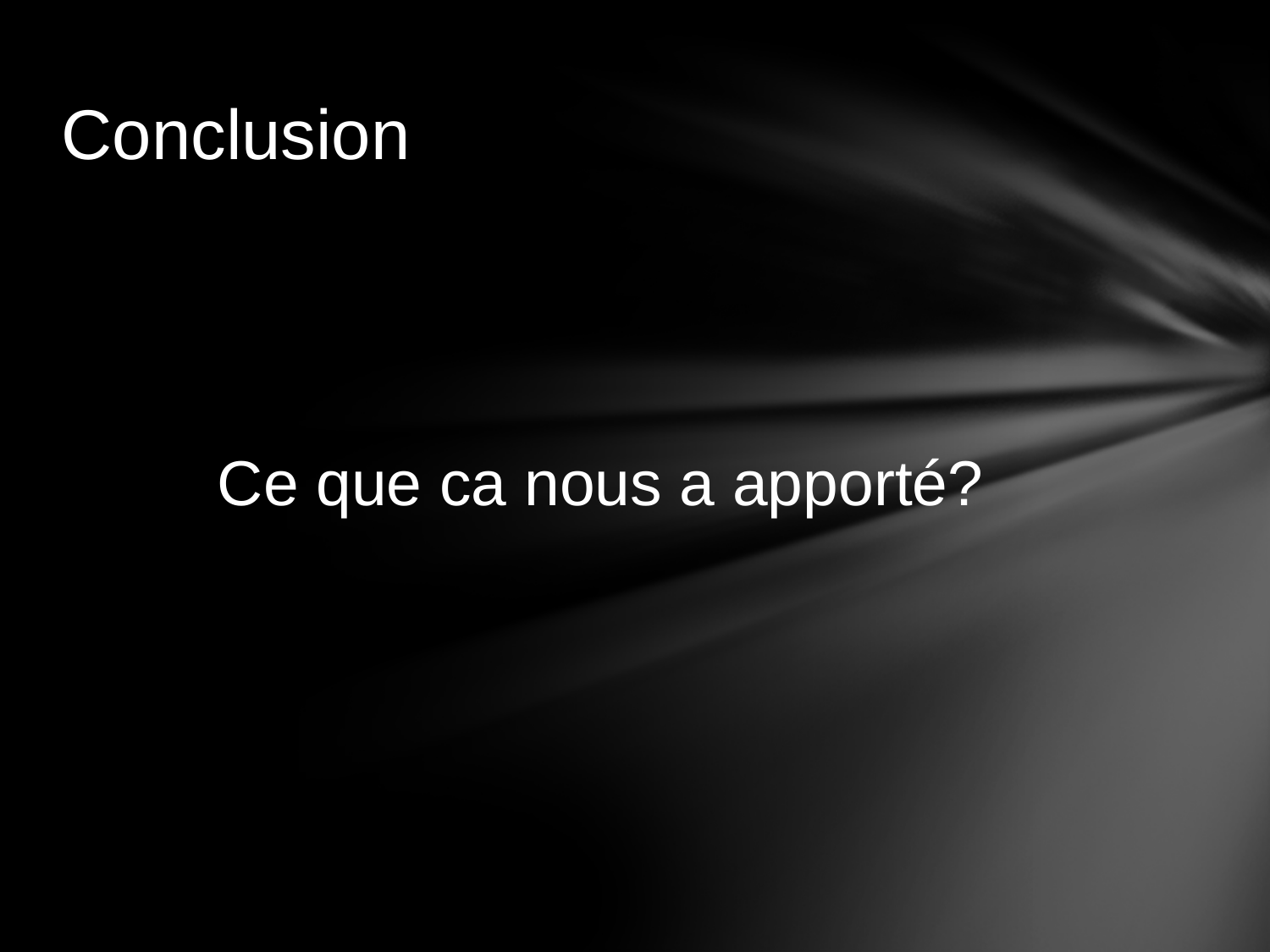

# Conclusion
Ce que ca nous a apporté?